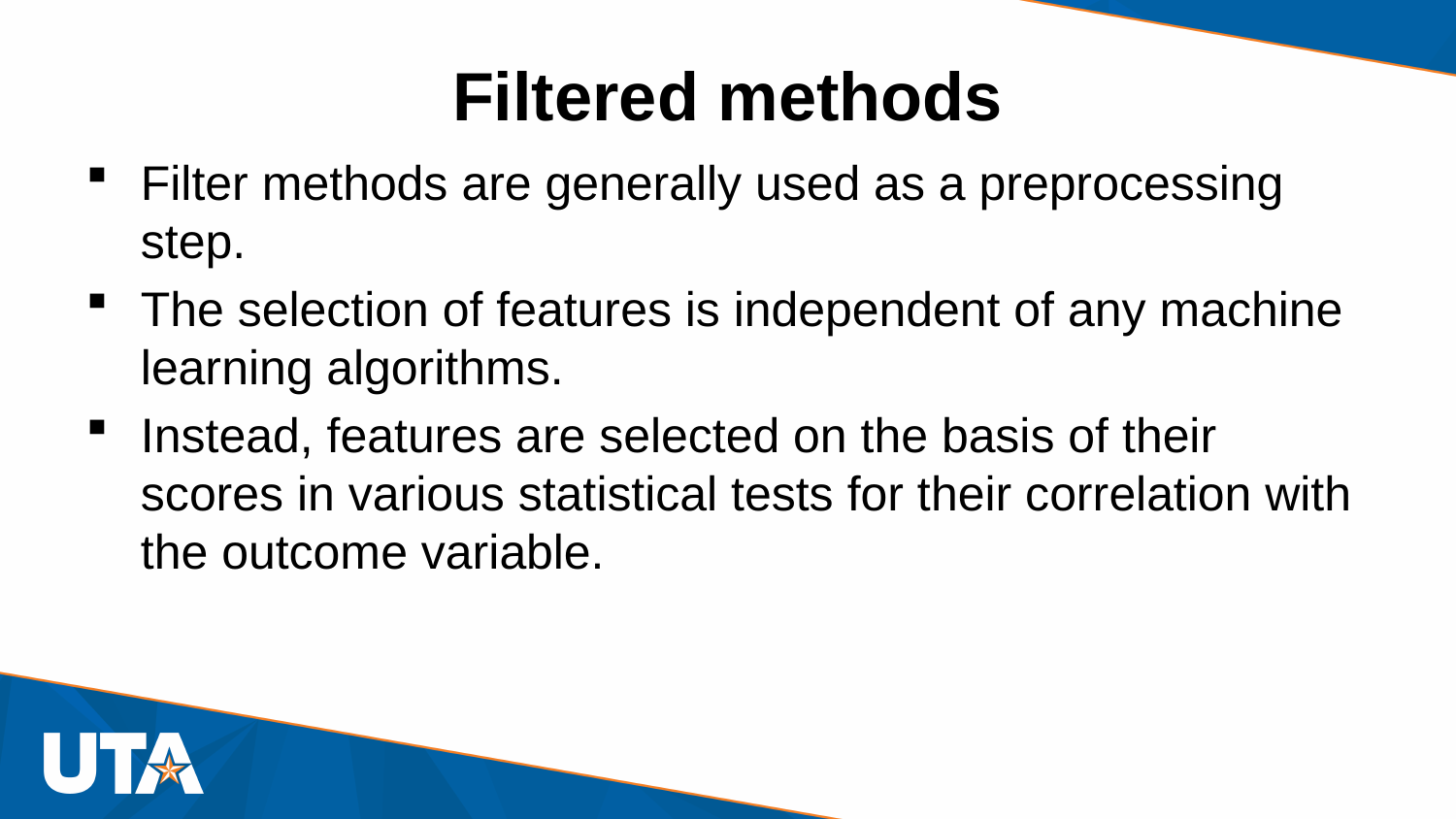

# Filtered methods
Filter methods are generally used as a preprocessing step.
The selection of features is independent of any machine learning algorithms.
Instead, features are selected on the basis of their scores in various statistical tests for their correlation with the outcome variable.